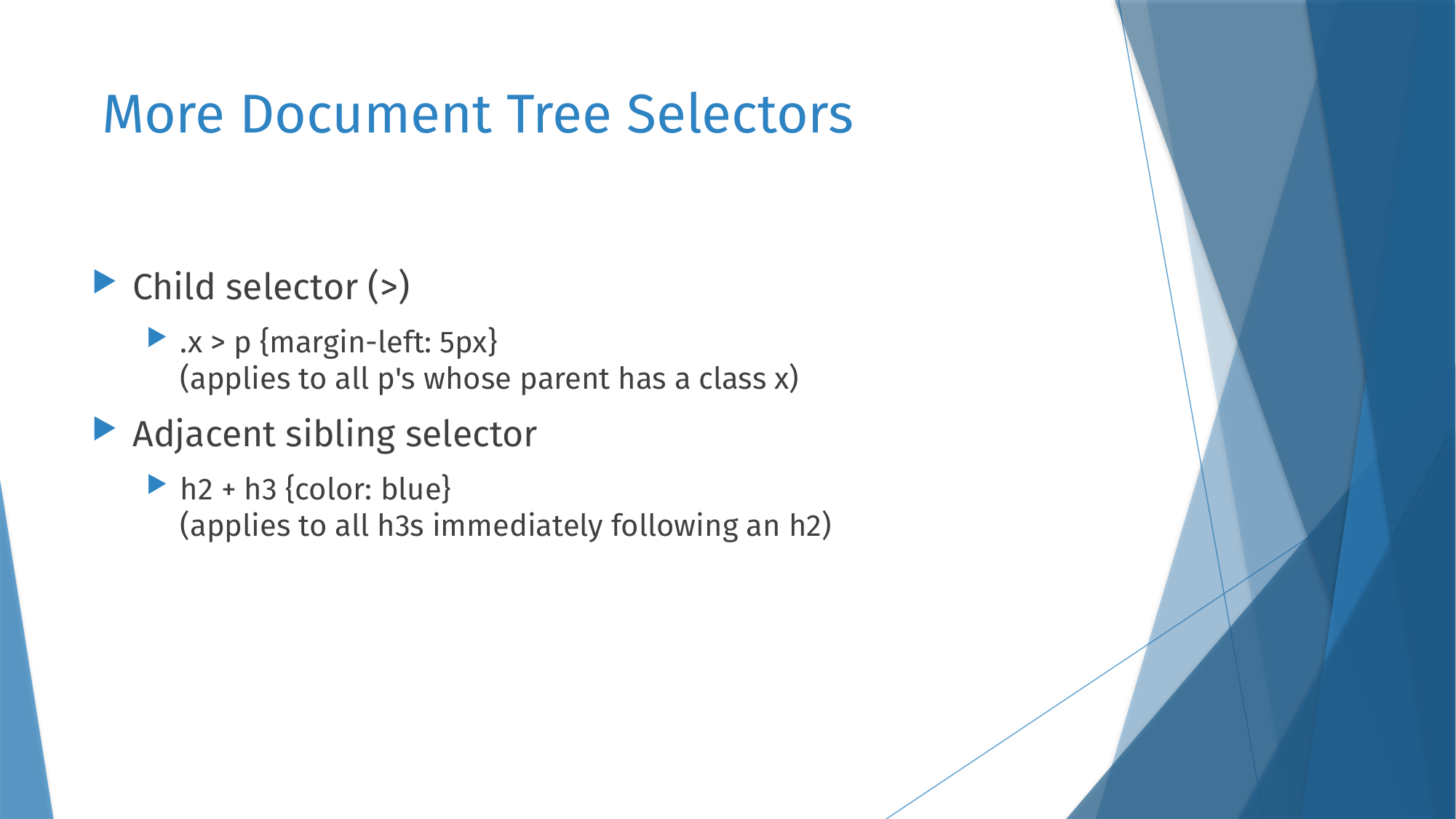

# More Document Tree Selectors
Child selector (>)
.x > p {margin-left: 5px}
(applies to all p's whose parent has a class x)
Adjacent sibling selector
h2 + h3 {color: blue}
(applies to all h3s immediately following an h2)